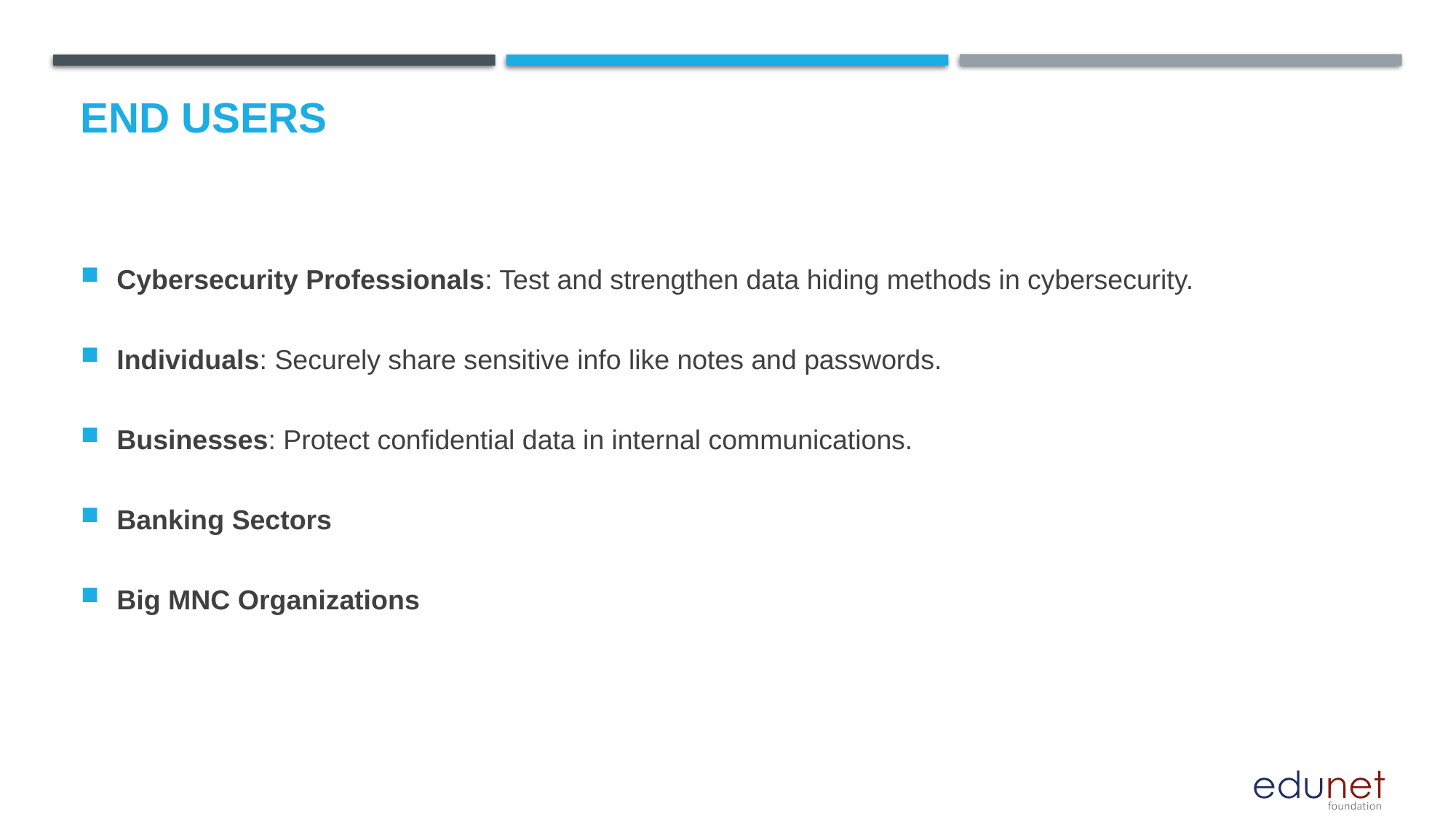

# End users
Cybersecurity Professionals: Test and strengthen data hiding methods in cybersecurity.
Individuals: Securely share sensitive info like notes and passwords.
Businesses: Protect confidential data in internal communications.
Banking Sectors
Big MNC Organizations